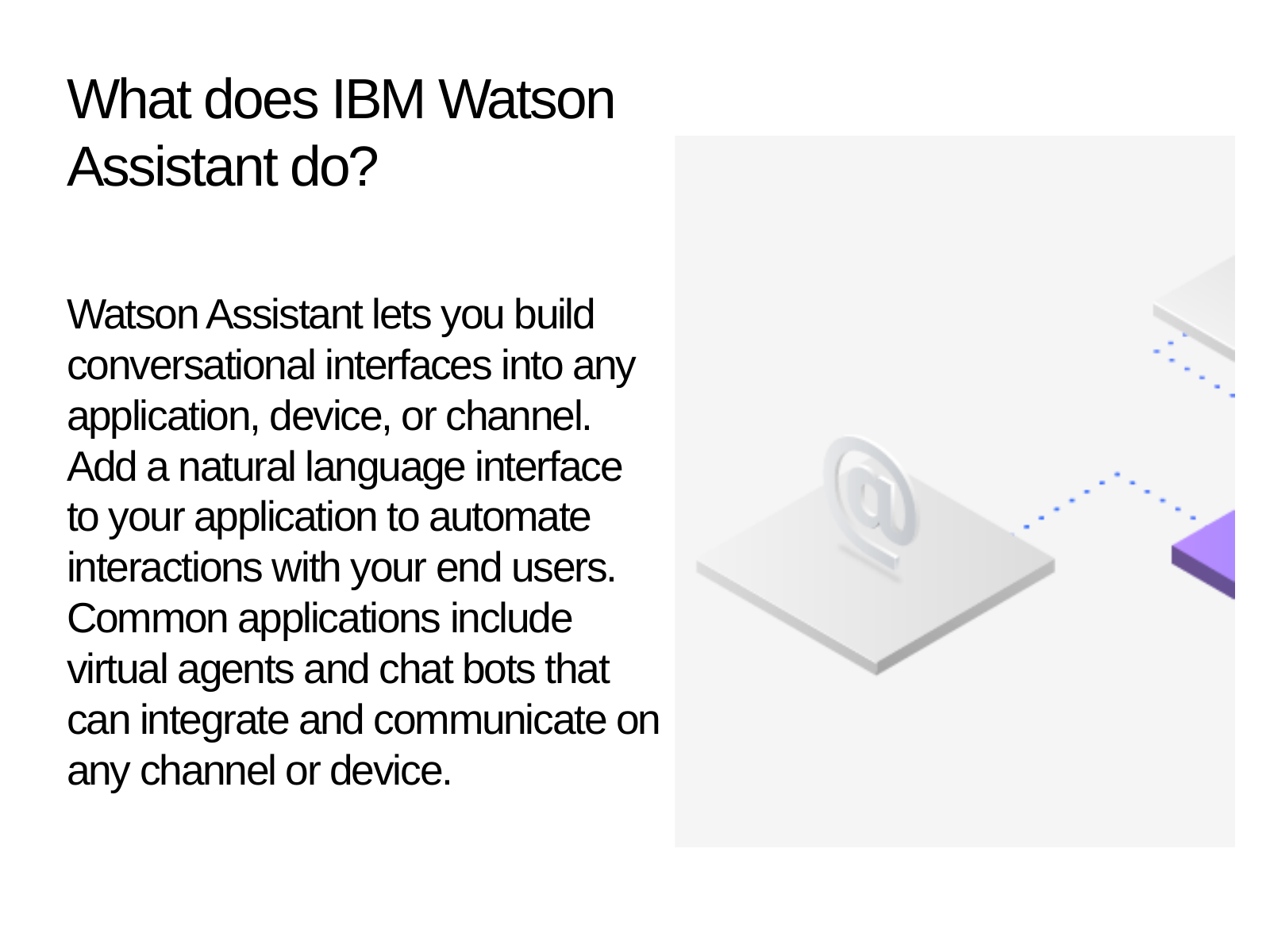

What does IBM Watson Assistant do?
﻿

Watson Assistant lets you build conversational interfaces into any application, device, or channel. Add a natural language interface to your application to automate interactions with your end users. Common applications include virtual agents and chat bots that can integrate and communicate on any channel or device.